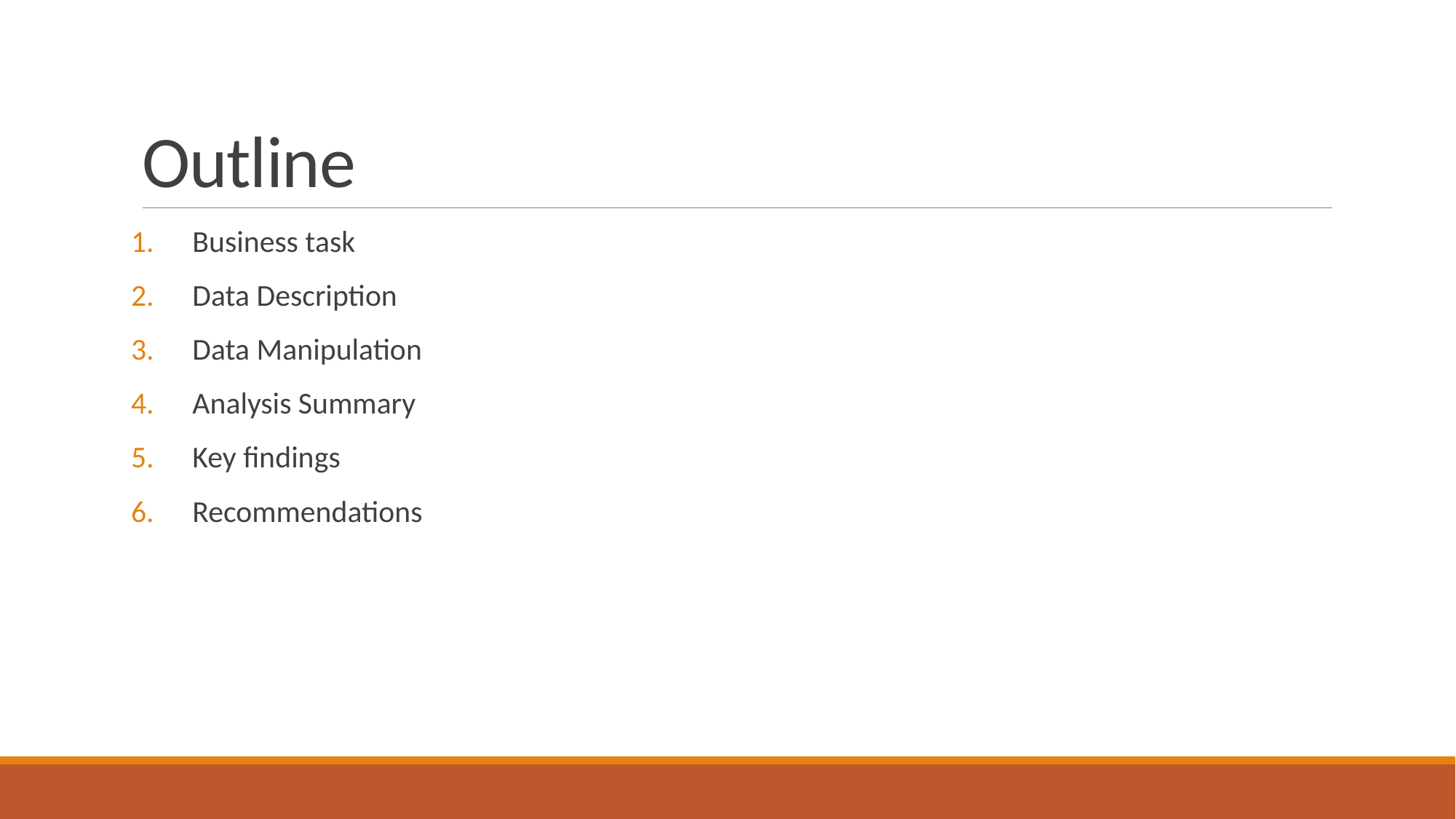

# Outline
Business task
Data Description
Data Manipulation
Analysis Summary
Key findings
Recommendations